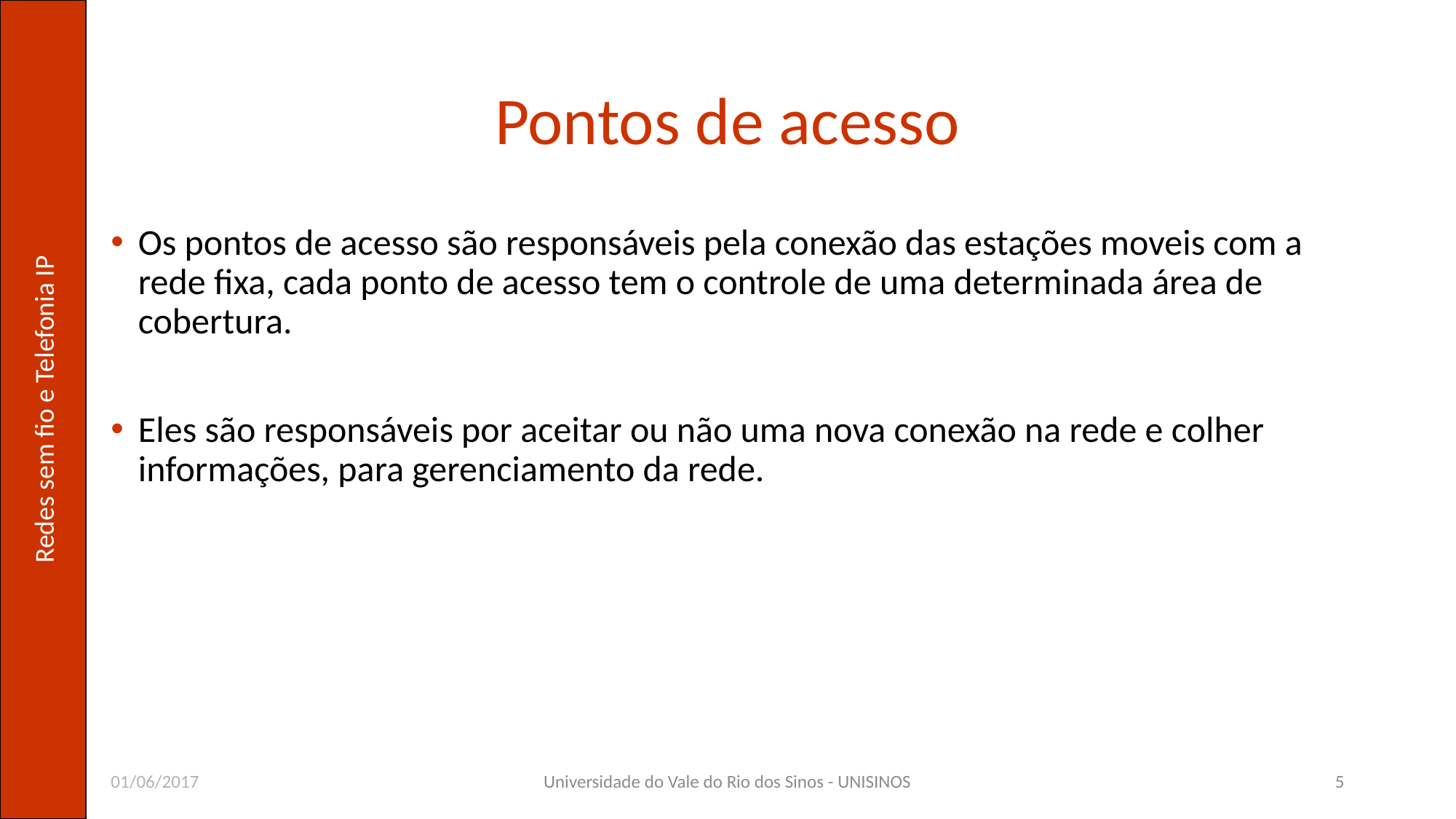

# Pontos de acesso
Os pontos de acesso são responsáveis pela conexão das estações moveis com a rede fixa, cada ponto de acesso tem o controle de uma determinada área de cobertura.

Eles são responsáveis por aceitar ou não uma nova conexão na rede e colher informações, para gerenciamento da rede.

01/06/2017
Universidade do Vale do Rio dos Sinos - UNISINOS
5